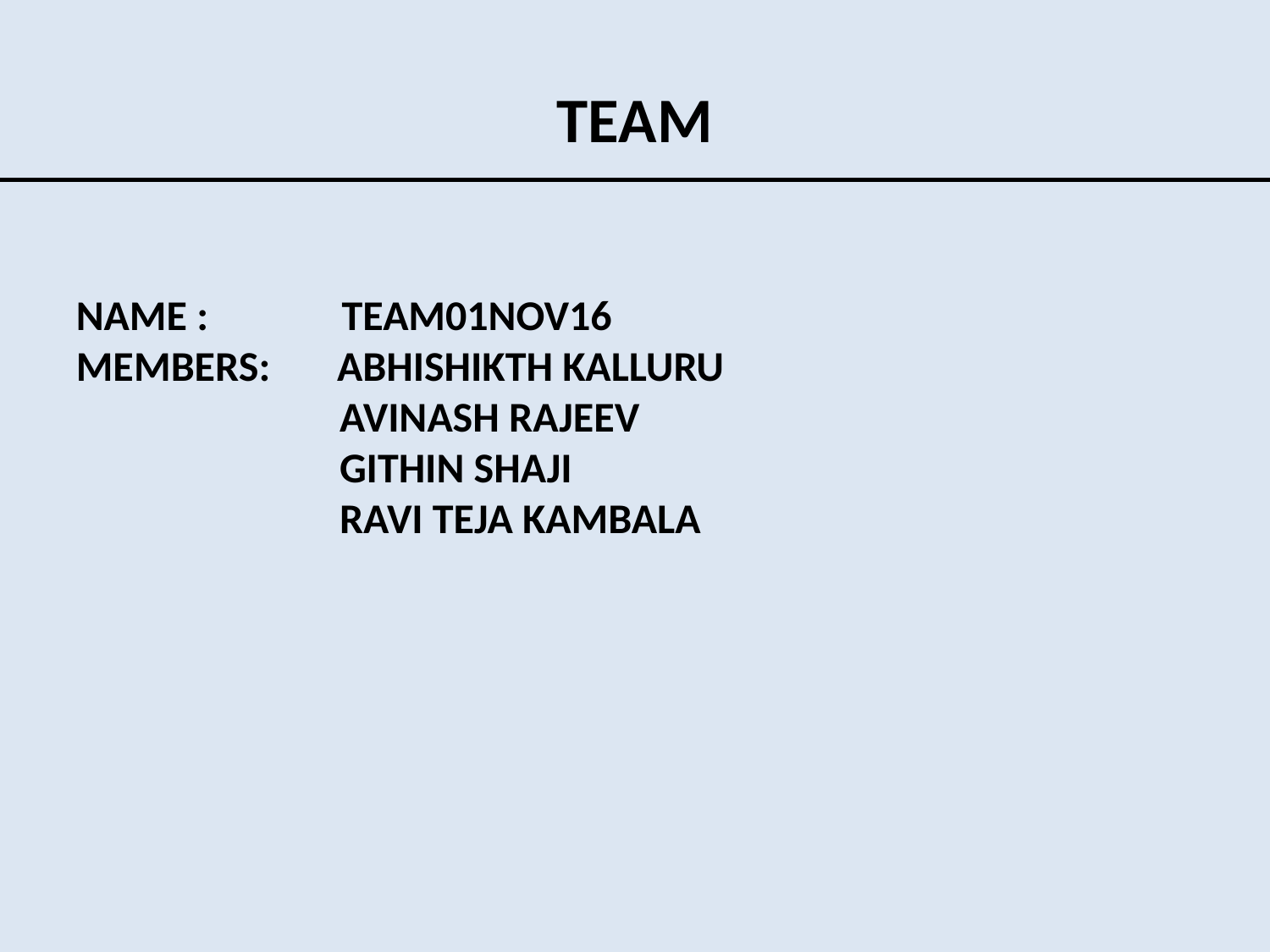

# TEAM
NAME :              TEAM01NOV16
MEMBERS:       ABHISHIKTH KALLURU
 AVINASH RAJEEV
 GITHIN SHAJI
 RAVI TEJA KAMBALA